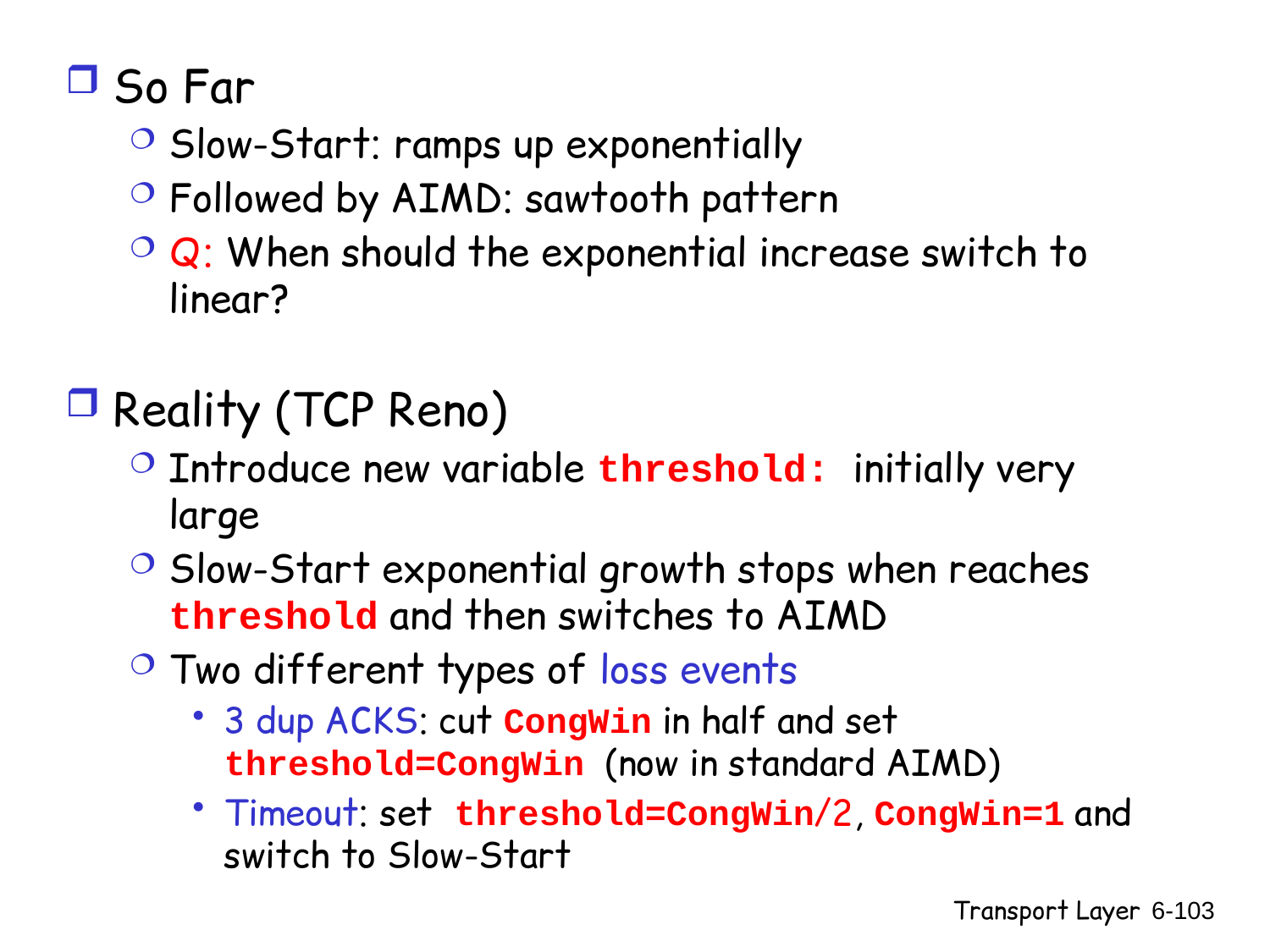

So Far
Slow-Start: ramps up exponentially
Followed by AIMD: sawtooth pattern
Q: When should the exponential increase switch to linear?

Reality (TCP Reno)
Introduce new variable threshold: initially very large
Slow-Start exponential growth stops when reaches threshold and then switches to AIMD
Two different types of loss events
3 dup ACKS: cut CongWin in half and set threshold=CongWin  (now in standard AIMD)
Timeout: set  threshold=CongWin/2, CongWin=1 and switch to Slow-Start
Transport Layer
6-103